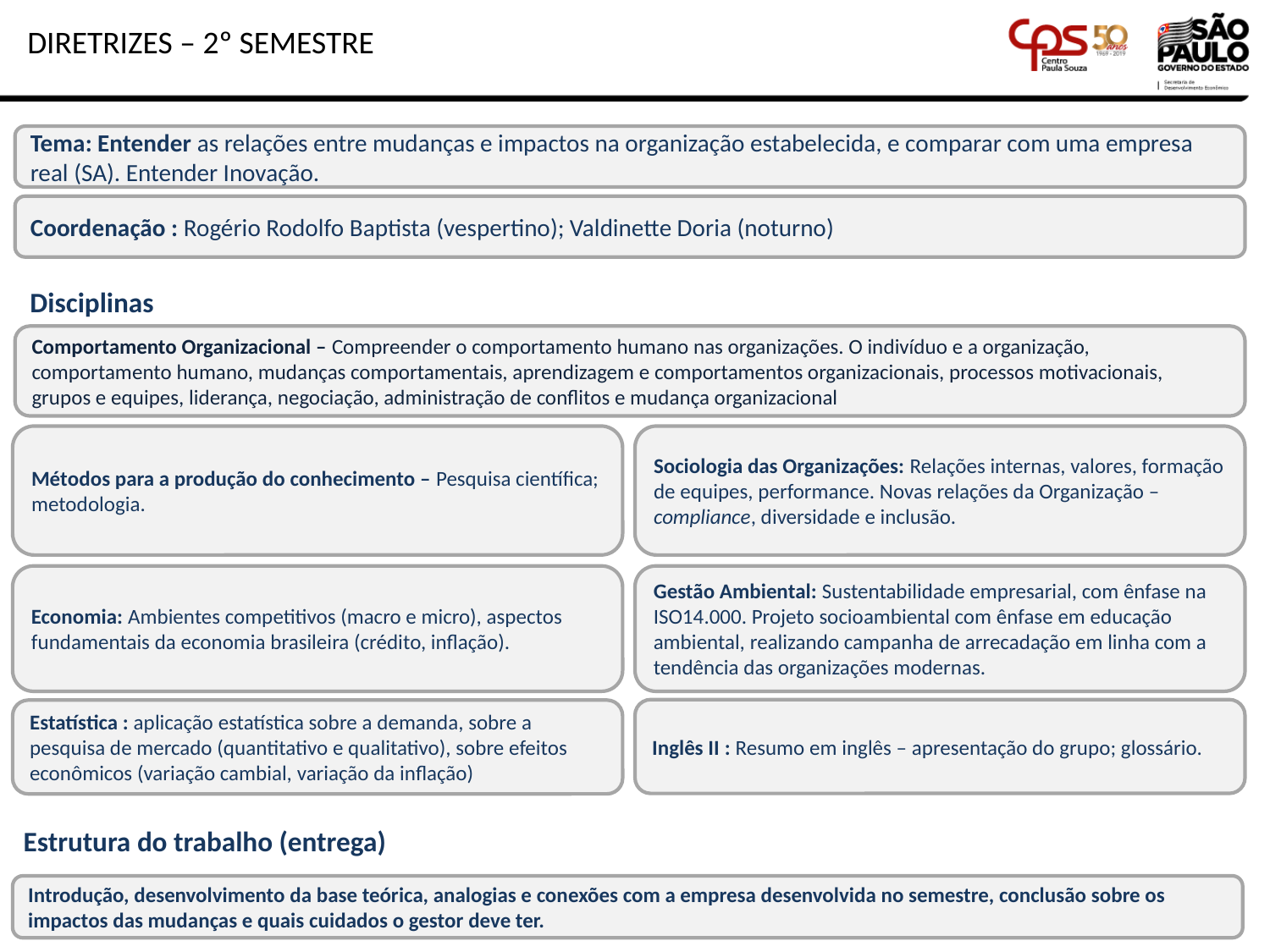

DIRETRIZES – 2º SEMESTRE
Tema: Entender as relações entre mudanças e impactos na organização estabelecida, e comparar com uma empresa real (SA). Entender Inovação.

Coordenação : Rogério Rodolfo Baptista (vespertino); Valdinette Doria (noturno)
Disciplinas
Comportamento Organizacional – Compreender o comportamento humano nas organizações. O indivíduo e a organização, comportamento humano, mudanças comportamentais, aprendizagem e comportamentos organizacionais, processos motivacionais, grupos e equipes, liderança, negociação, administração de conflitos e mudança organizacional
Sociologia das Organizações: Relações internas, valores, formação de equipes, performance. Novas relações da Organização – compliance, diversidade e inclusão.
Métodos para a produção do conhecimento – Pesquisa científica; metodologia.
Economia: Ambientes competitivos (macro e micro), aspectos fundamentais da economia brasileira (crédito, inflação).
Gestão Ambiental: Sustentabilidade empresarial, com ênfase na ISO14.000. Projeto socioambiental com ênfase em educação ambiental, realizando campanha de arrecadação em linha com a tendência das organizações modernas.
Inglês II : Resumo em inglês – apresentação do grupo; glossário.
Estatística : aplicação estatística sobre a demanda, sobre a pesquisa de mercado (quantitativo e qualitativo), sobre efeitos econômicos (variação cambial, variação da inflação)
Estrutura do trabalho (entrega)
Introdução, desenvolvimento da base teórica, analogias e conexões com a empresa desenvolvida no semestre, conclusão sobre os impactos das mudanças e quais cuidados o gestor deve ter.